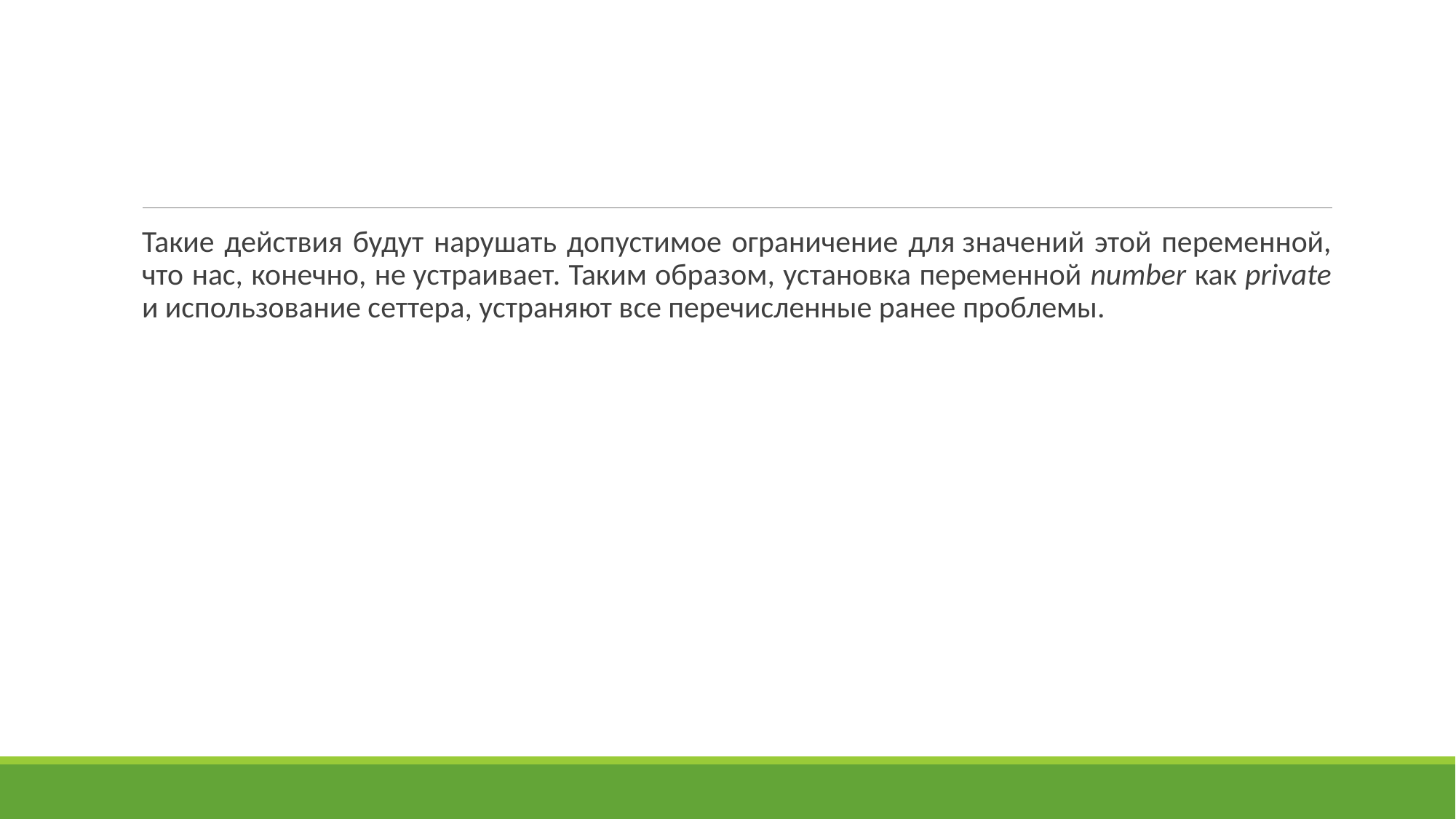

#
Такие действия будут нарушать допустимое ограничение для значений этой переменной, что нас, конечно, не устраивает. Таким образом, установка переменной number как private и использование сеттера, устраняют все перечисленные ранее проблемы.